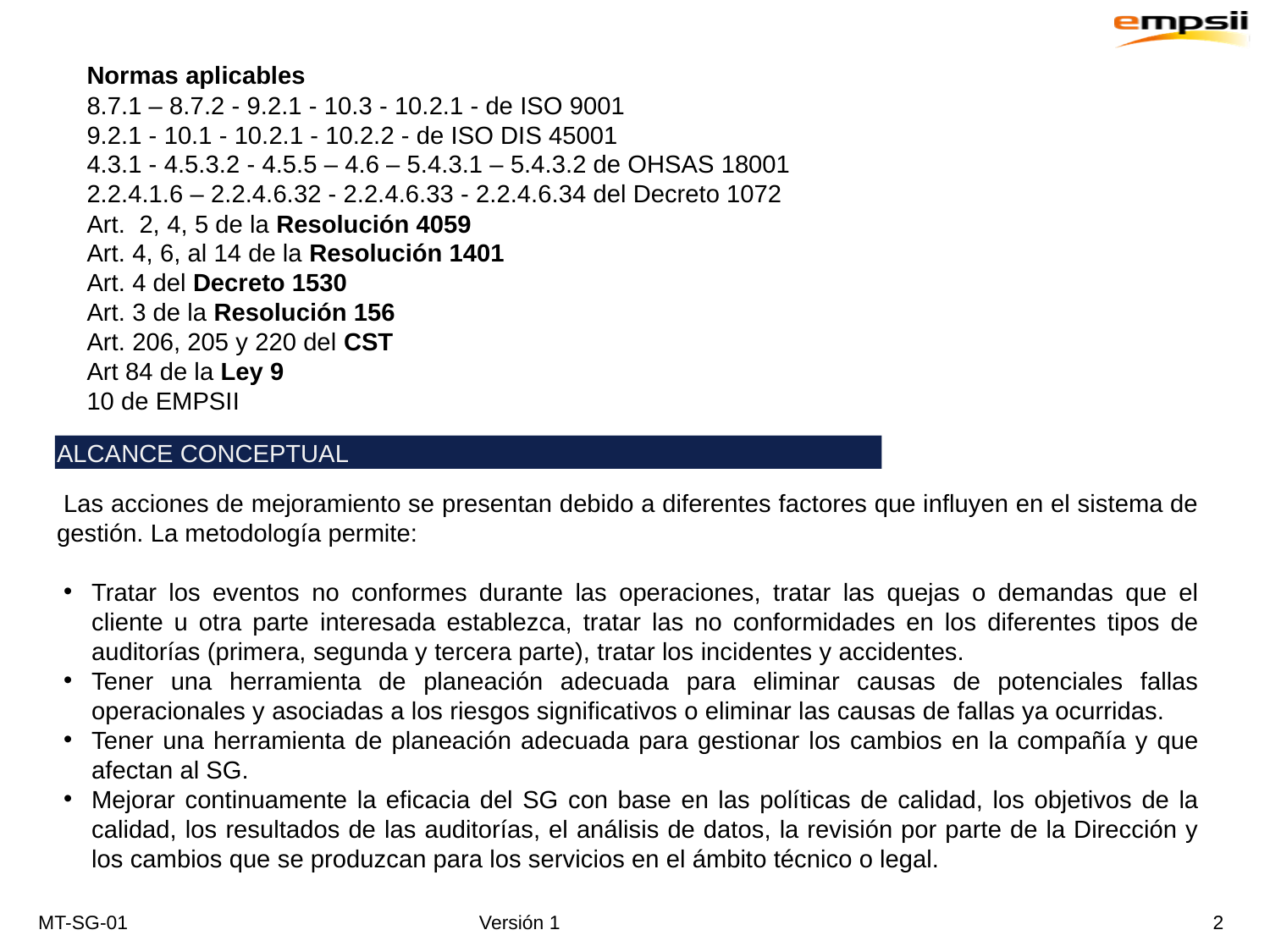

Normas aplicables
8.7.1 – 8.7.2 - 9.2.1 - 10.3 - 10.2.1 - de ISO 9001
9.2.1 - 10.1 - 10.2.1 - 10.2.2 - de ISO DIS 45001
4.3.1 - 4.5.3.2 - 4.5.5 – 4.6 – 5.4.3.1 – 5.4.3.2 de OHSAS 18001
2.2.4.1.6 – 2.2.4.6.32 - 2.2.4.6.33 - 2.2.4.6.34 del Decreto 1072
Art.  2, 4, 5 de la Resolución 4059
Art. 4, 6, al 14 de la Resolución 1401
Art. 4 del Decreto 1530
Art. 3 de la Resolución 156
Art. 206, 205 y 220 del CST
Art 84 de la Ley 9
10 de EMPSII
ALCANCE CONCEPTUAL
Las acciones de mejoramiento se presentan debido a diferentes factores que influyen en el sistema de gestión. La metodología permite:

Tratar los eventos no conformes durante las operaciones, tratar las quejas o demandas que el cliente u otra parte interesada establezca, tratar las no conformidades en los diferentes tipos de auditorías (primera, segunda y tercera parte), tratar los incidentes y accidentes.
Tener una herramienta de planeación adecuada para eliminar causas de potenciales fallas operacionales y asociadas a los riesgos significativos o eliminar las causas de fallas ya ocurridas.
Tener una herramienta de planeación adecuada para gestionar los cambios en la compañía y que afectan al SG.
Mejorar continuamente la eficacia del SG con base en las políticas de calidad, los objetivos de la calidad, los resultados de las auditorías, el análisis de datos, la revisión por parte de la Dirección y los cambios que se produzcan para los servicios en el ámbito técnico o legal.
2